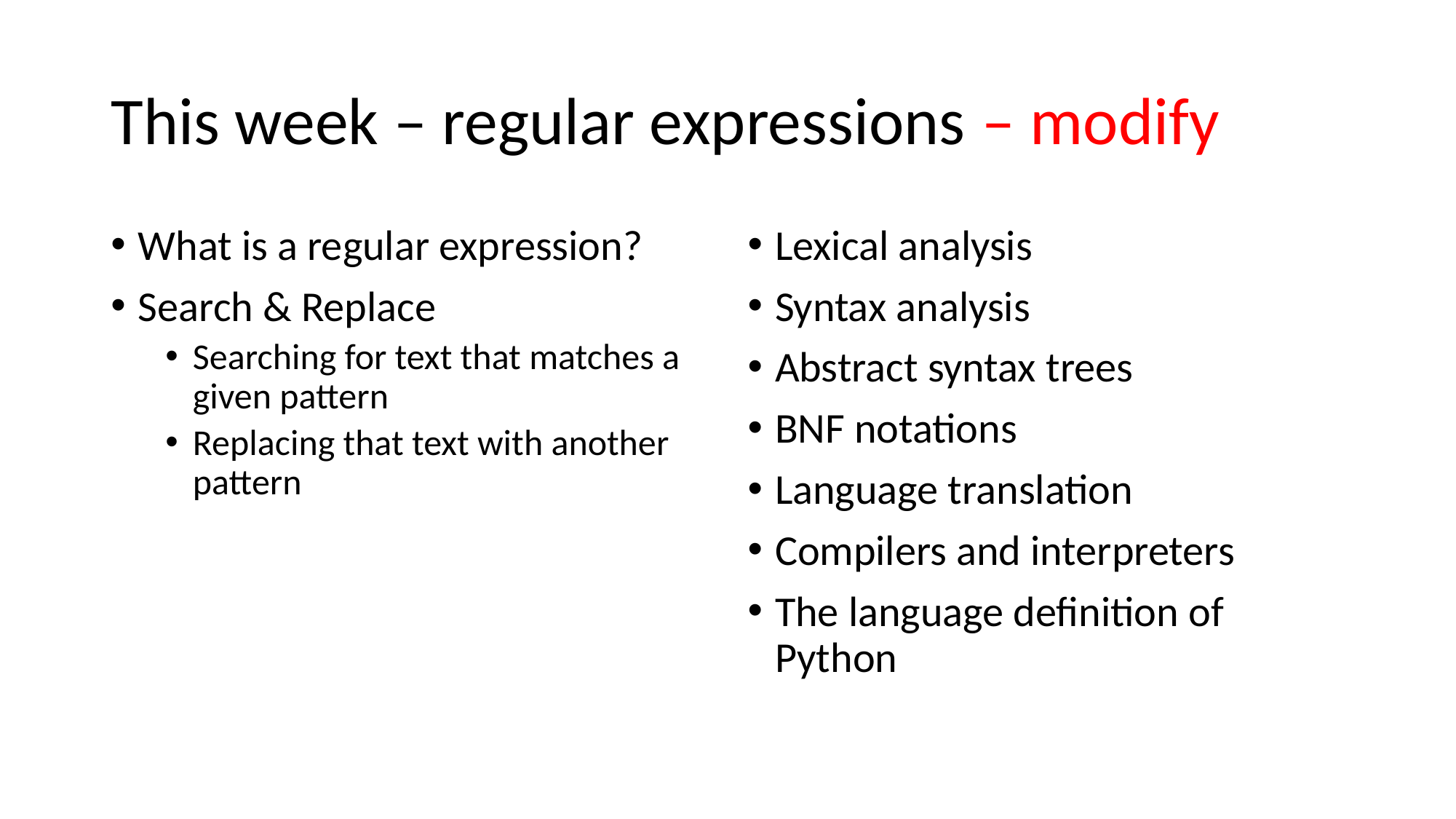

# This week – regular expressions – modify
What is a regular expression?
Search & Replace
Searching for text that matches a given pattern
Replacing that text with another pattern
Lexical analysis
Syntax analysis
Abstract syntax trees
BNF notations
Language translation
Compilers and interpreters
The language definition of Python